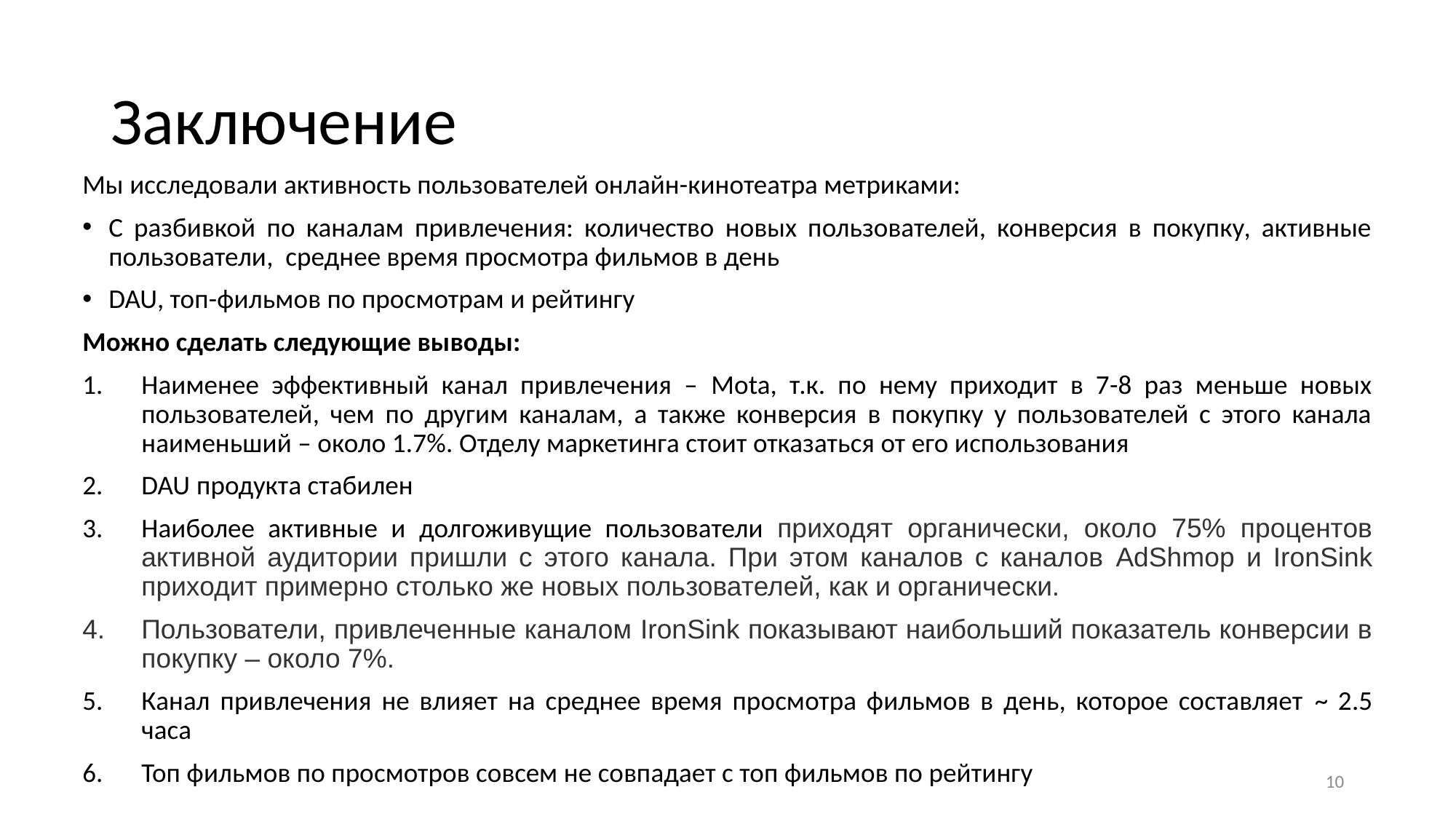

# Заключение
Мы исследовали активность пользователей онлайн-кинотеатра метриками:
С разбивкой по каналам привлечения: количество новых пользователей, конверсия в покупку, активные пользователи,  среднее время просмотра фильмов в день
DAU, топ-фильмов по просмотрам и рейтингу
Можно сделать следующие выводы:
Наименее эффективный канал привлечения – Mota, т.к. по нему приходит в 7-8 раз меньше новых пользователей, чем по другим каналам, а также конверсия в покупку у пользователей с этого канала наименьший – около 1.7%. Отделу маркетинга стоит отказаться от его использования
DAU продукта стабилен
Наиболее активные и долгоживущие пользователи приходят органически, около 75% процентов активной аудитории пришли с этого канала. При этом каналов с каналов AdShmop и IronSink приходит примерно столько же новых пользователей, как и органически.
Пользователи, привлеченные каналом IronSink показывают наибольший показатель конверсии в покупку – около 7%.
Канал привлечения не влияет на среднее время просмотра фильмов в день, которое составляет ~ 2.5 часа
Топ фильмов по просмотров совсем не совпадает с топ фильмов по рейтингу
10